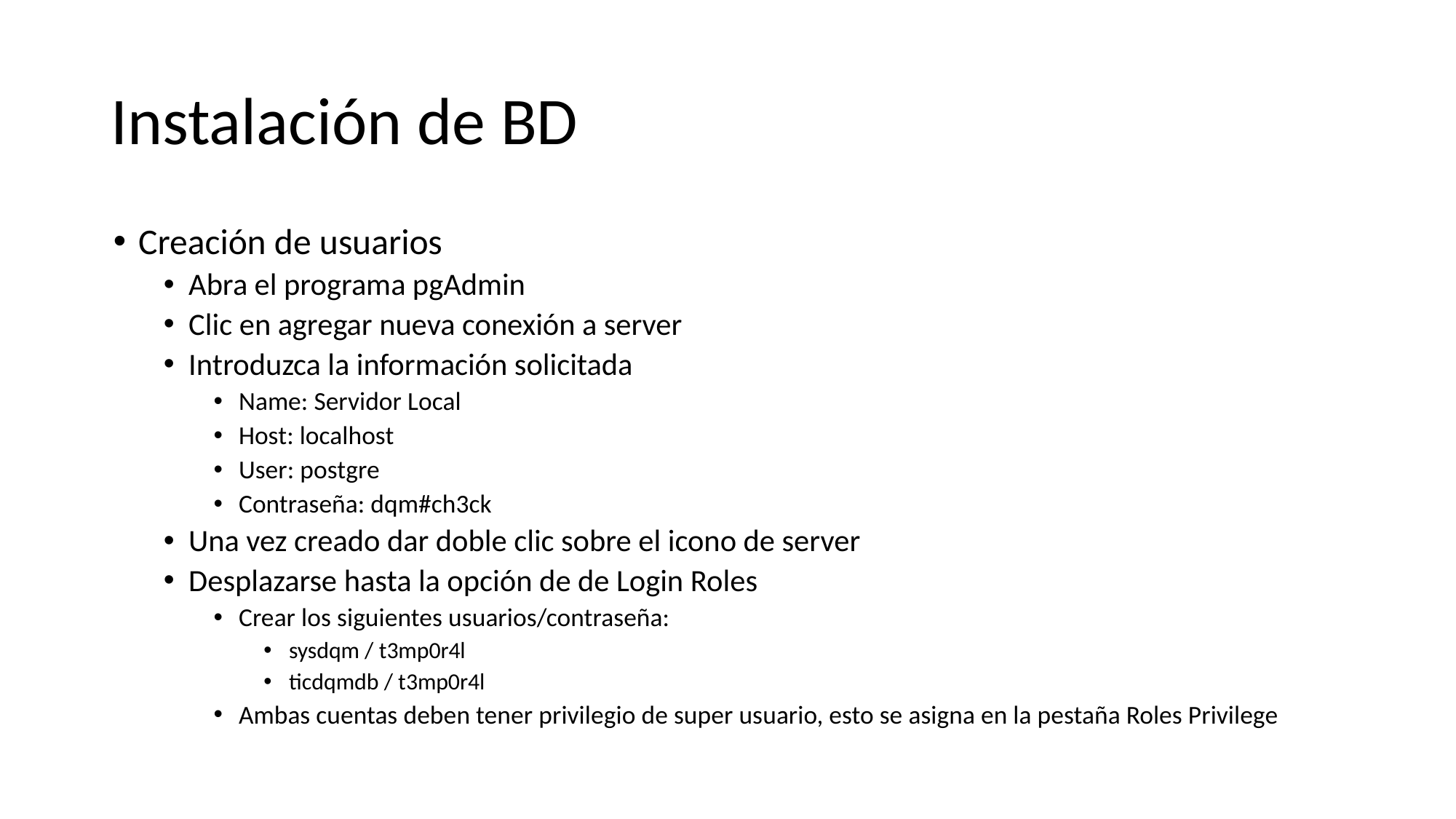

# Instalación de BD
Creación de usuarios
Abra el programa pgAdmin
Clic en agregar nueva conexión a server
Introduzca la información solicitada
Name: Servidor Local
Host: localhost
User: postgre
Contraseña: dqm#ch3ck
Una vez creado dar doble clic sobre el icono de server
Desplazarse hasta la opción de de Login Roles
Crear los siguientes usuarios/contraseña:
sysdqm / t3mp0r4l
ticdqmdb / t3mp0r4l
Ambas cuentas deben tener privilegio de super usuario, esto se asigna en la pestaña Roles Privilege